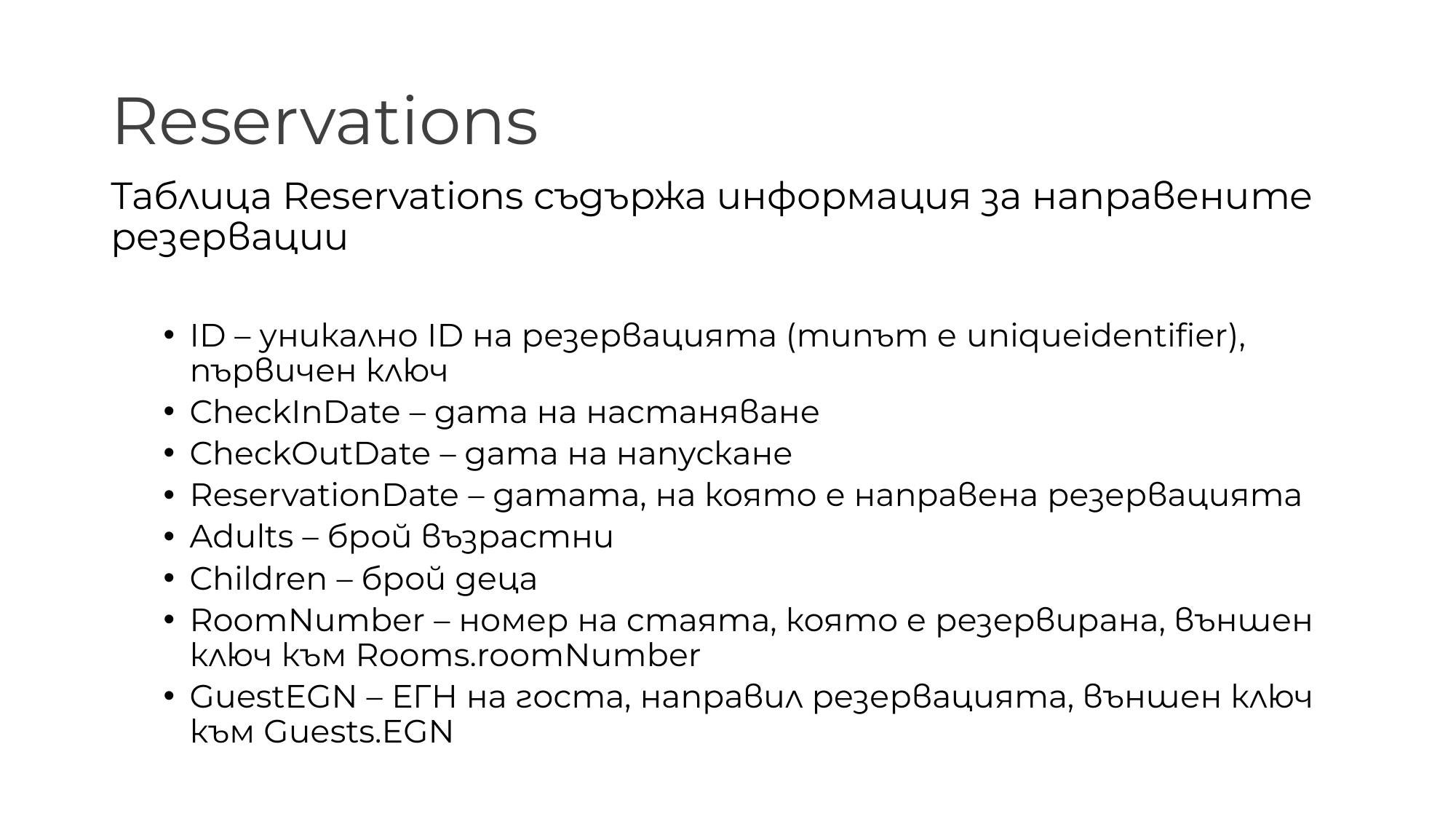

# Reservations
Таблица Reservations съдържа информация за направените резервации

ID – уникално ID на резервацията (типът е uniqueidentifier), първичен ключ
CheckInDate – дата на настаняване
CheckOutDate – дата на напускане
ReservationDate – датата, на която е направена резервацията
Adults – брой възрастни
Children – брой деца
RoomNumber – номер на стаята, която е резервирана, външен ключ към Rooms.roomNumber
GuestEGN – ЕГН на госта, направил резервацията, външен ключ към Guests.EGN